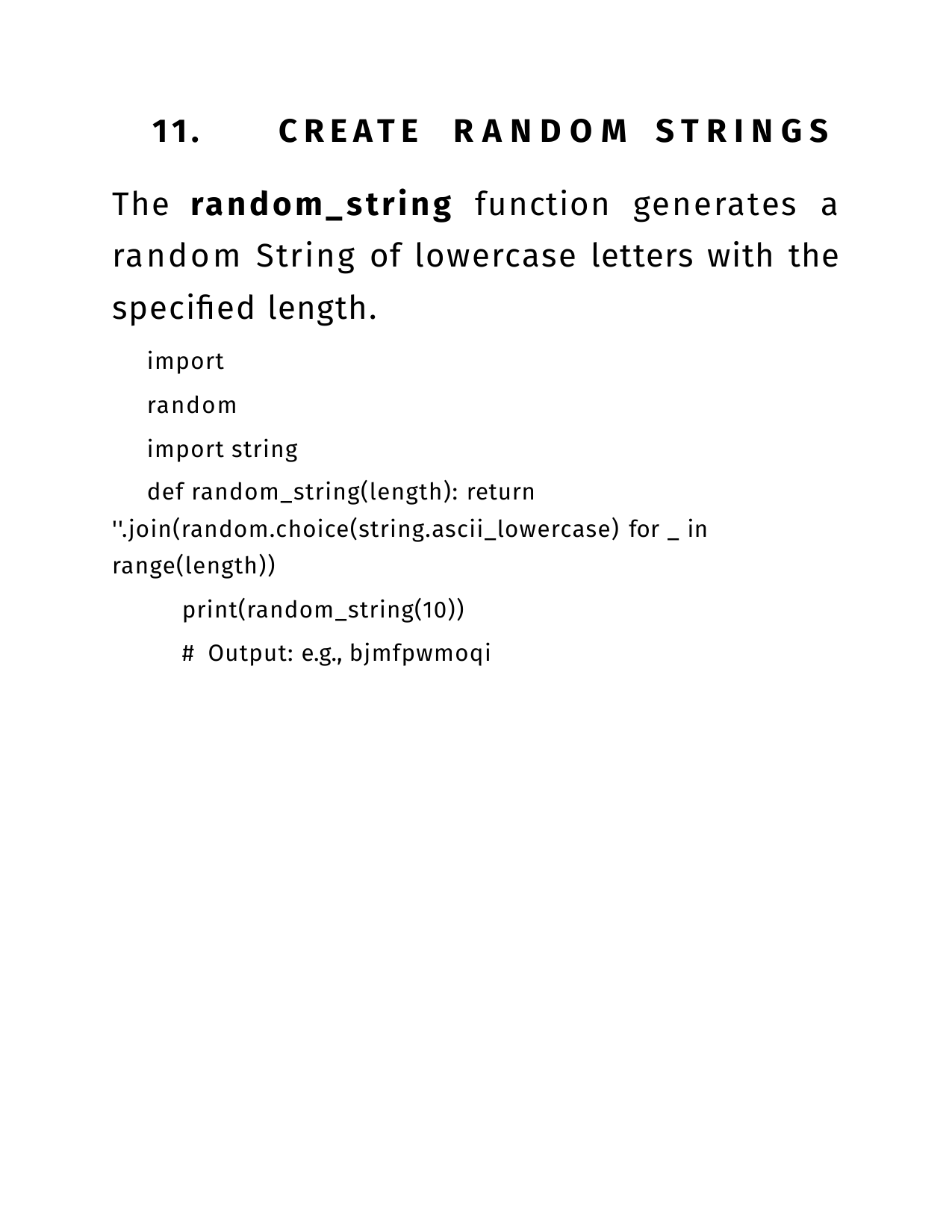

11.	CREATE	RANDOM	STRINGS
The random_string  function  generates  a random String of lowercase letters with the specified length.
import random import string
def random_string(length): return ''.join(random.choice(string.ascii_lowercase) for _ in range(length))
print(random_string(10))
# Output: e.g., bjmfpwmoqi